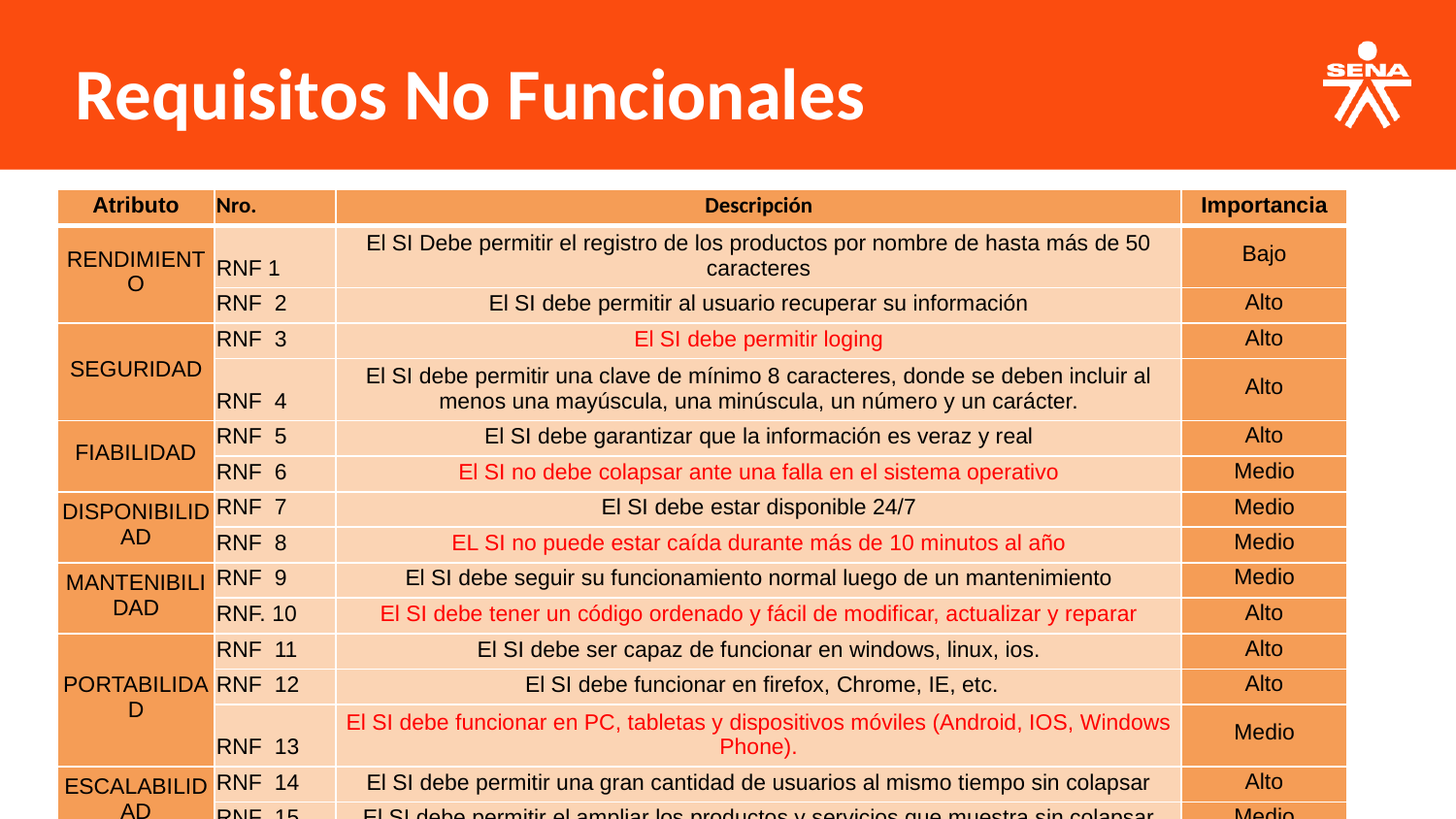

Requisitos No Funcionales
| Atributo | Nro. | Descripción | Importancia |
| --- | --- | --- | --- |
| RENDIMIENTO | RNF 1 | El SI Debe permitir el registro de los productos por nombre de hasta más de 50 caracteres | Bajo |
|  | RNF  2 | El SI debe permitir al usuario recuperar su información | Alto |
| SEGURIDAD | RNF  3 | El SI debe permitir loging | Alto |
|  | RNF  4 | El SI debe permitir una clave de mínimo 8 caracteres, donde se deben incluir al menos una mayúscula, una minúscula, un número y un carácter. | Alto |
| FIABILIDAD | RNF  5 | El SI debe garantizar que la información es veraz y real | Alto |
|  | RNF  6 | El SI no debe colapsar ante una falla en el sistema operativo | Medio |
| DISPONIBILIDAD | RNF  7 | El SI debe estar disponible 24/7 | Medio |
|  | RNF  8 | EL SI no puede estar caída durante más de 10 minutos al año | Medio |
| MANTENIBILIDAD | RNF  9 | El SI debe seguir su funcionamiento normal luego de un mantenimiento | Medio |
|  | RNF. 10 | El SI debe tener un código ordenado y fácil de modificar, actualizar y reparar | Alto |
| PORTABILIDAD | RNF  11 | El SI debe ser capaz de funcionar en windows, linux, ios. | Alto |
|  | RNF  12 | El SI debe funcionar en firefox, Chrome, IE, etc. | Alto |
|  | RNF  13 | El SI debe funcionar en PC, tabletas y dispositivos móviles (Android, IOS, Windows Phone). | Medio |
| ESCALABILIDAD | RNF  14 | El SI debe permitir una gran cantidad de usuarios al mismo tiempo sin colapsar | Alto |
|  | RNF  15 | El SI debe permitir el ampliar los productos y servicios que muestra sin colapsar | Medio |